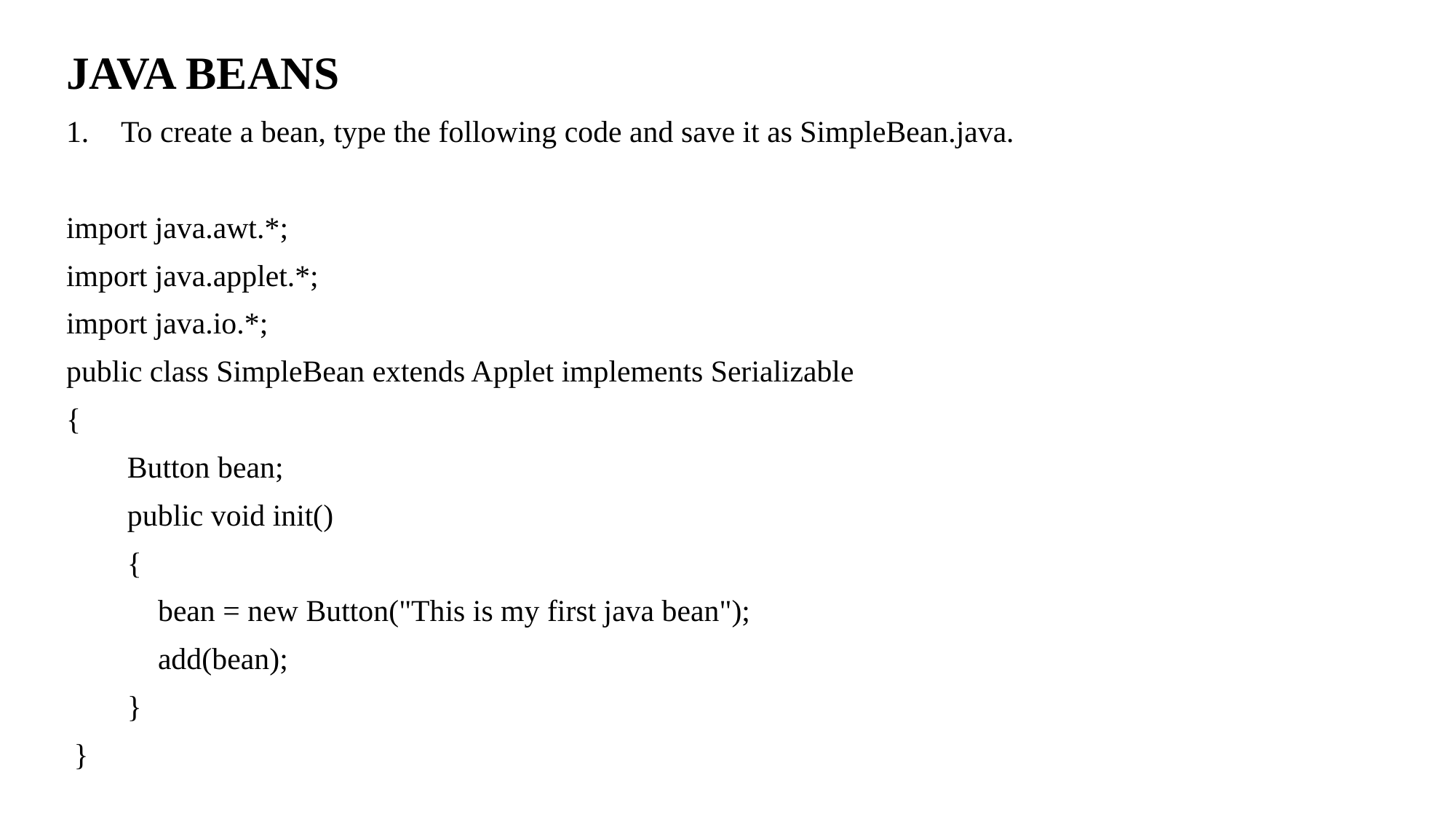

# JAVA BEANS
To create a bean, type the following code and save it as SimpleBean.java.

import java.awt.*;
import java.applet.*;
import java.io.*;
public class SimpleBean extends Applet implements Serializable
{
        Button bean;
        public void init()
        {
            bean = new Button("This is my first java bean");
            add(bean);
        }
 }